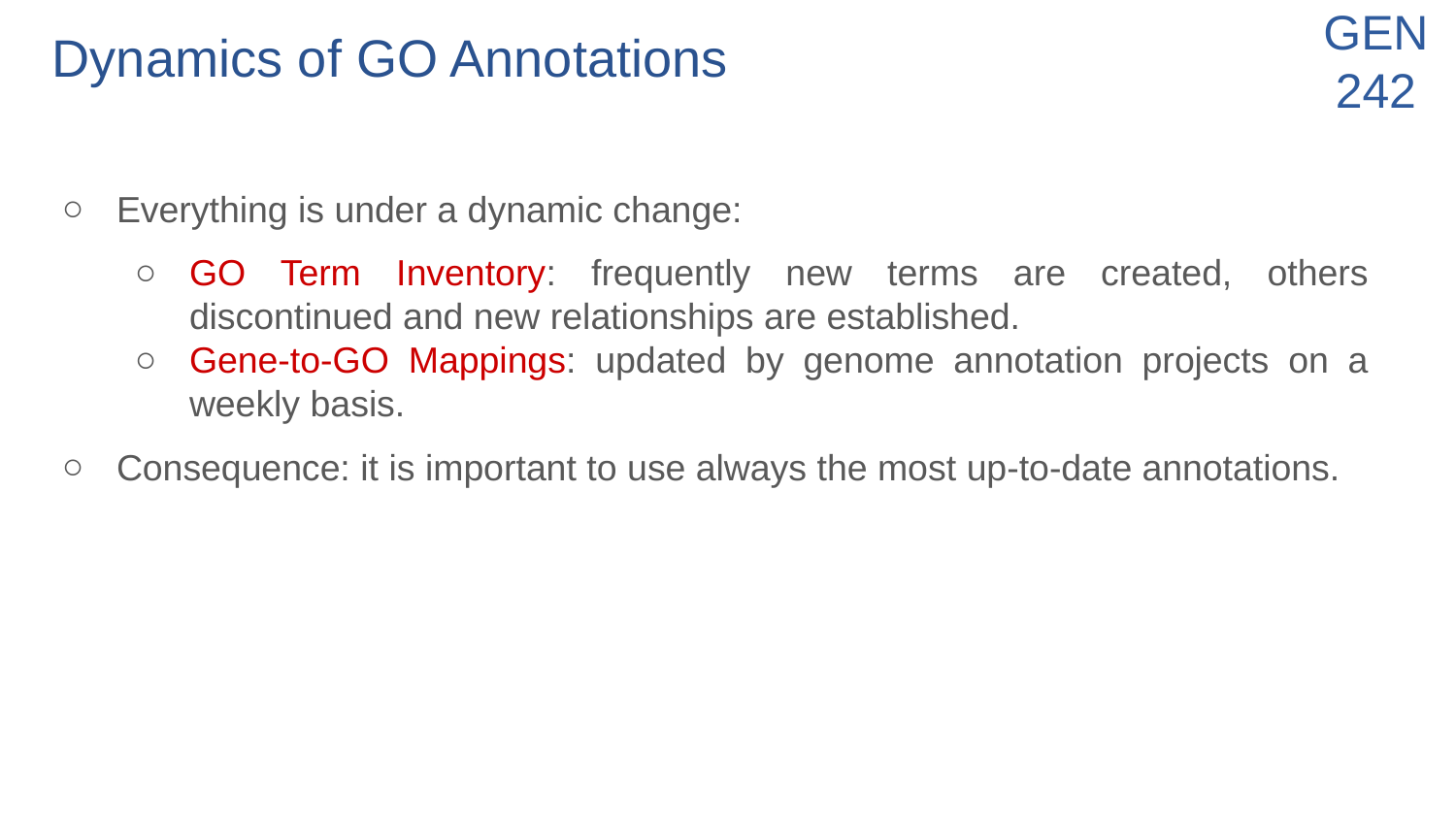

# Dynamics of GO Annotations
Everything is under a dynamic change:
GO Term Inventory: frequently new terms are created, others discontinued and new relationships are established.
Gene-to-GO Mappings: updated by genome annotation projects on a weekly basis.
Consequence: it is important to use always the most up-to-date annotations.